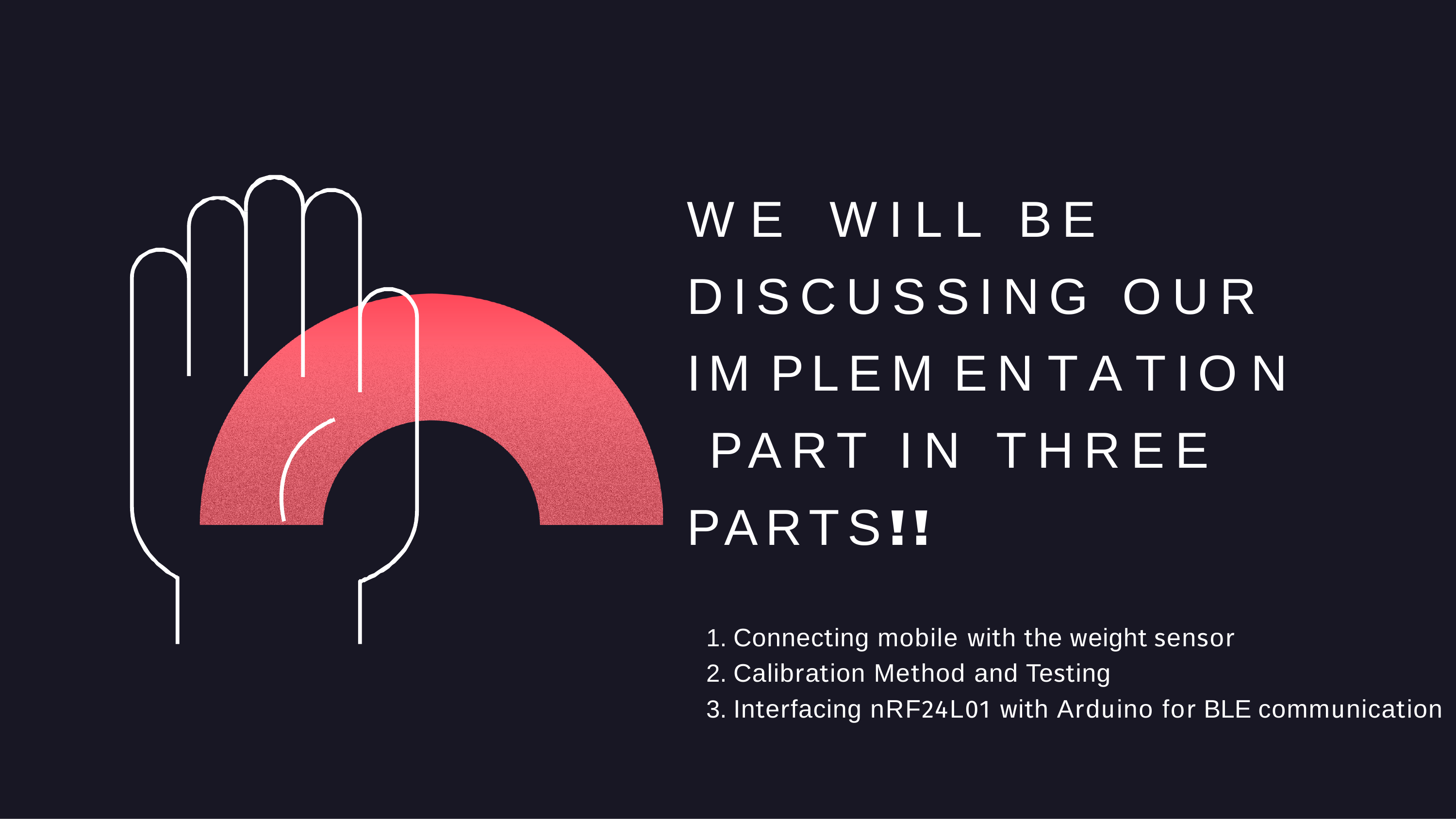

WE WILL BE  DISCUSSING OUR  IMPLEMENTATION  PART IN THREE  PARTS!!

Connecting mobile with the weight sensor
Calibration Method and Testing
Interfacing nRF24L01 with Arduino for BLE communication